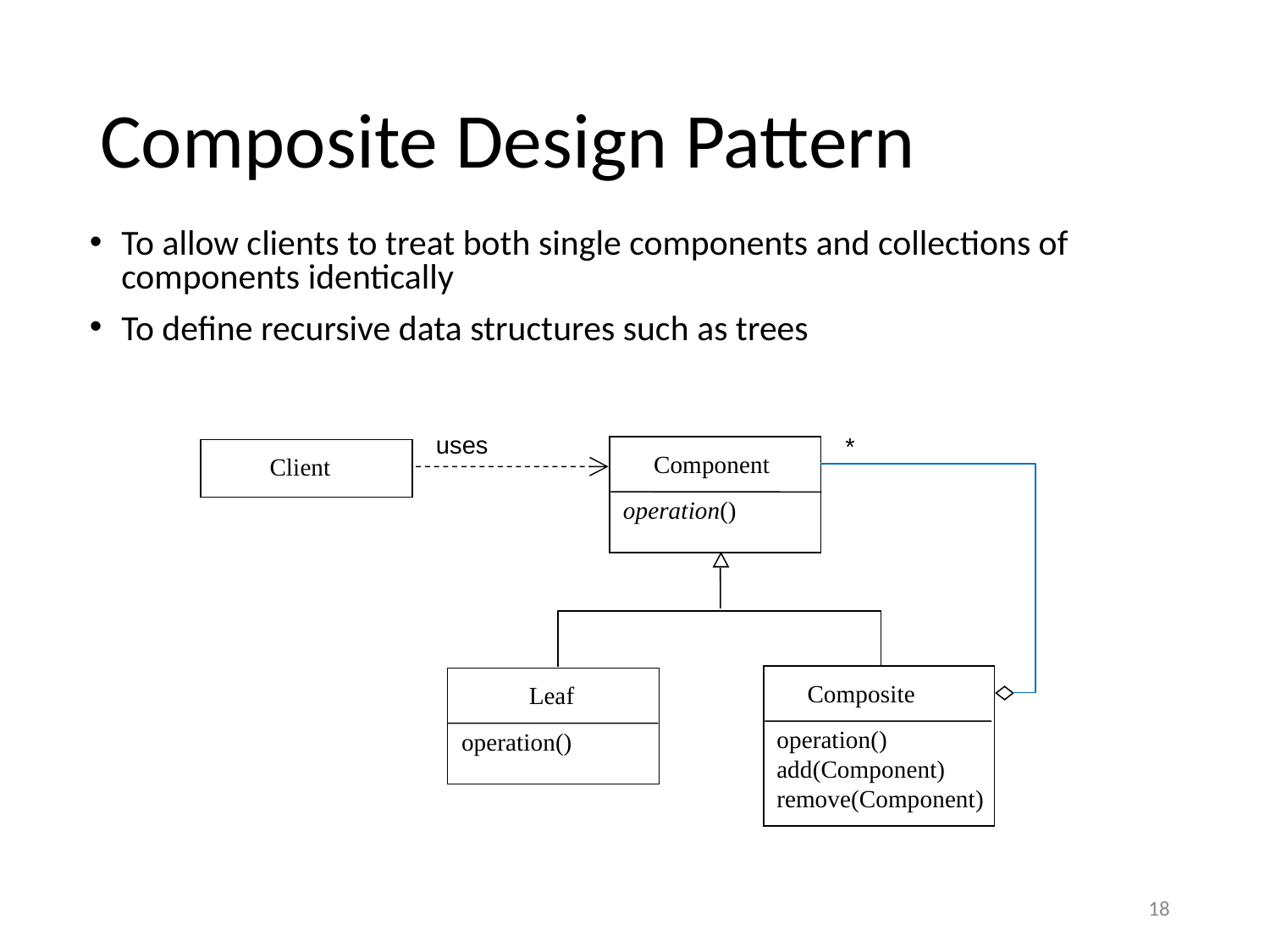

# Composite Design Pattern
To allow clients to treat both single components and collections of components identically
To define recursive data structures such as trees
uses
*

     Component

operation()

         Client

     Composite

operation()
add(Component)
remove(Component)

           Leaf

operation()

18